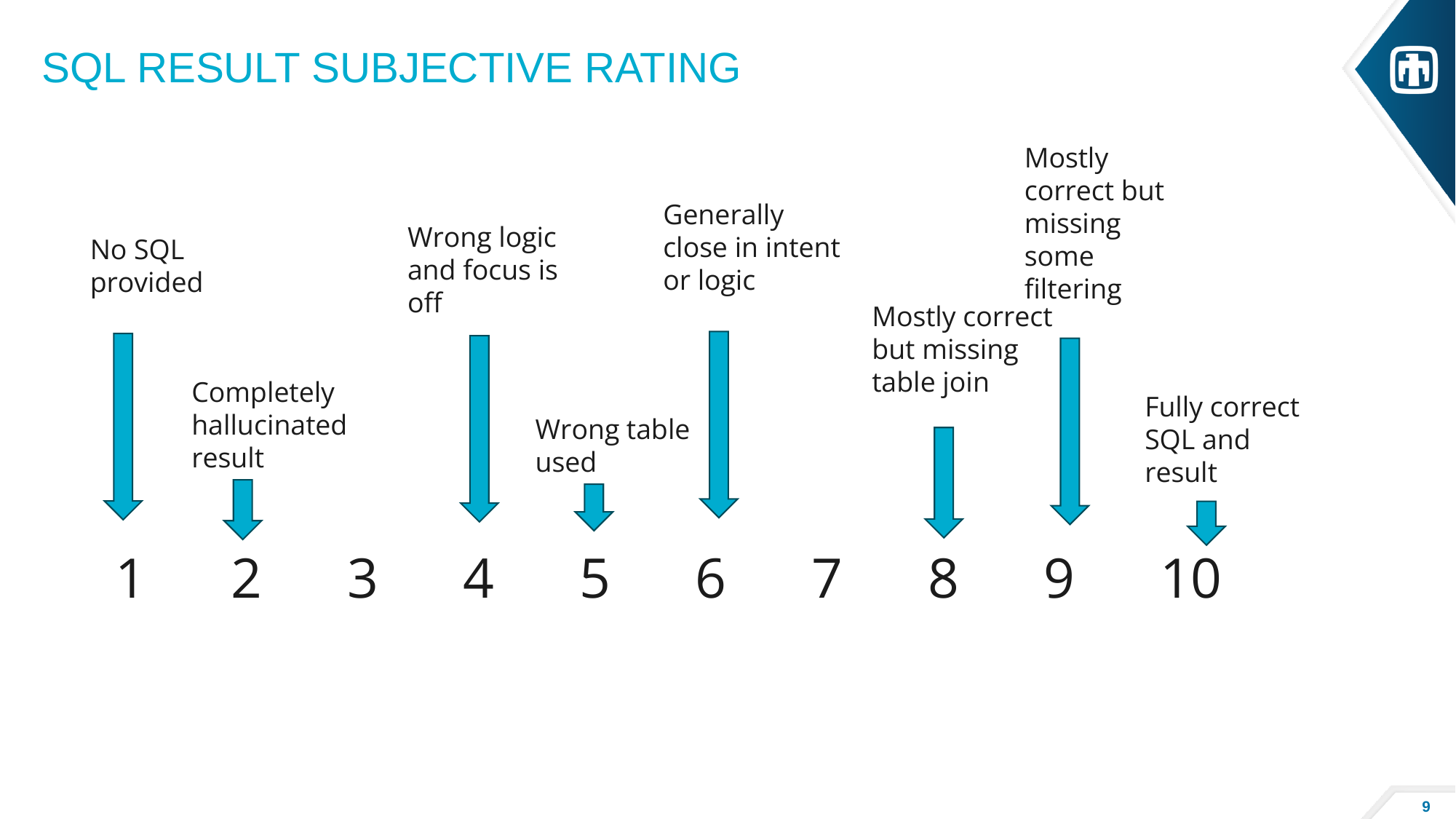

# SQL Result subjective Rating
Mostly correct but missing some filtering
Generally close in intent or logic
Wrong logic and focus is off
No SQL provided
Mostly correct but missing table join

Completely hallucinated result
Fully correct SQL and result
Wrong table used

1      2      3      4      5      6      7      8      9      10
9